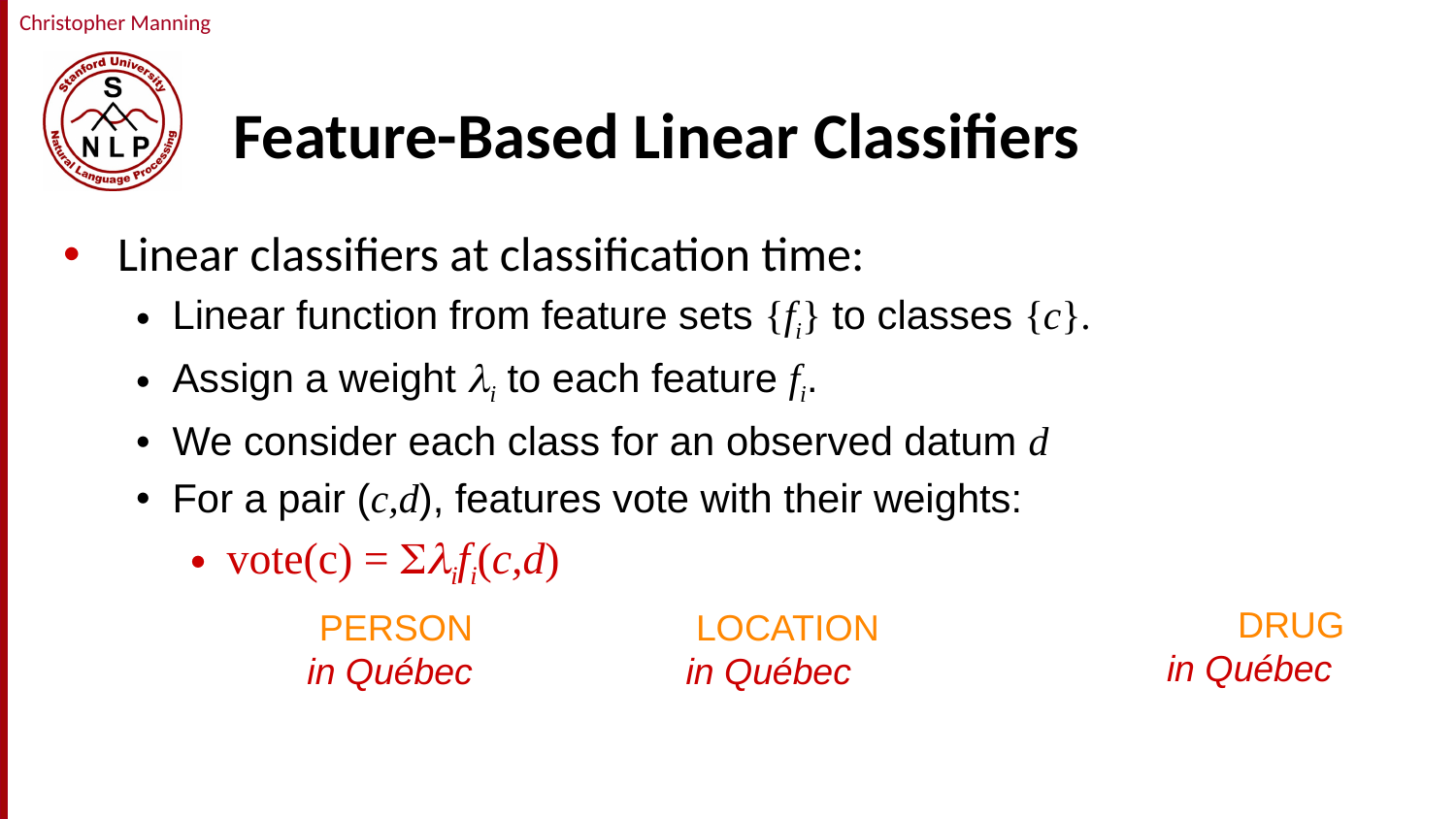

# Feature-Based Linear Classifiers
Linear classifiers at classification time:
Linear function from feature sets {fi} to classes {c}.
Assign a weight λi to each feature fi.
We consider each class for an observed datum d
For a pair (c,d), features vote with their weights:
vote(c) = Σλifi(c,d)

Choose the class c which maximizes Σλifi(c,d)
DRUG
in Québec
PERSON
in Québec
 LOCATION
in Québec